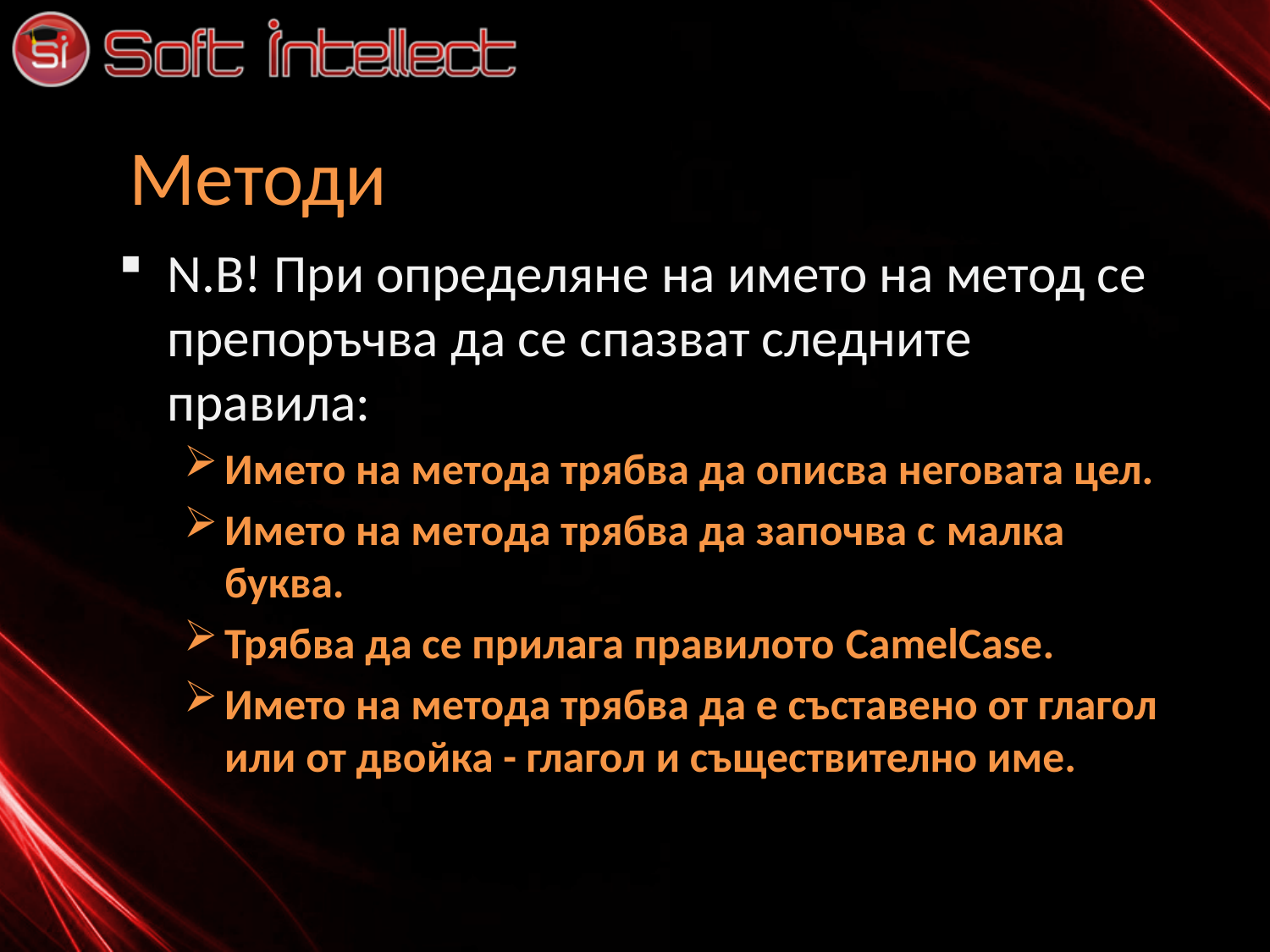

# Методи
N.B! При определяне на името на метод се препоръчва да се спазват следните правила:
Името на метода трябва да описва неговата цел.
Името на метода трябва да започва с малка буква.
Трябва да се прилага правилото CamelCase.
Името на метода трябва да е съставено от глагол или от двойка - глагол и съществително име.